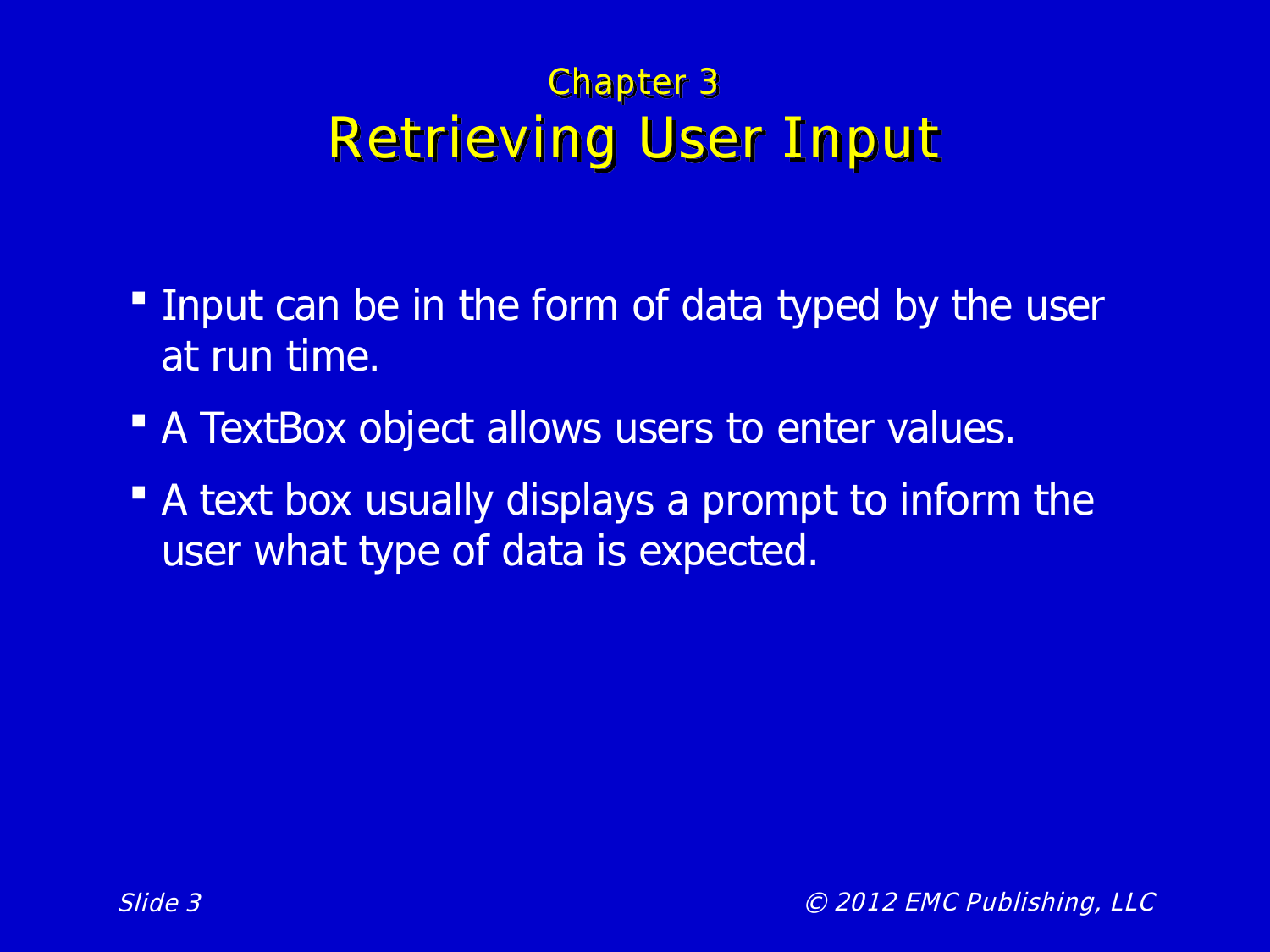

# Chapter 3 Retrieving User Input
Input can be in the form of data typed by the user at run time.
A TextBox object allows users to enter values.
A text box usually displays a prompt to inform the user what type of data is expected.
© 2012 EMC Publishing, LLC
Slide 3